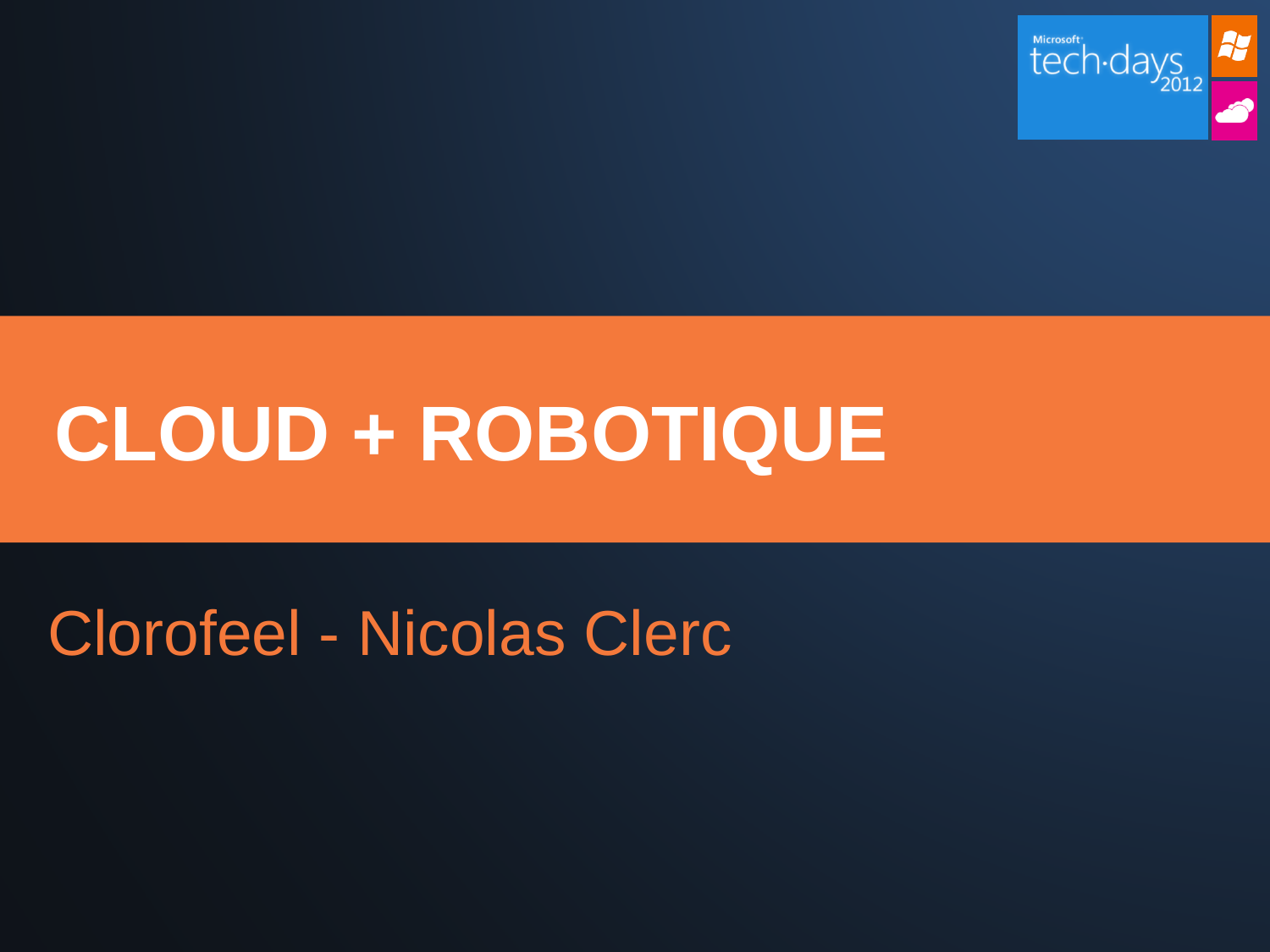

CLOUD + ROBOTIQUE
# Clorofeel - Nicolas Clerc